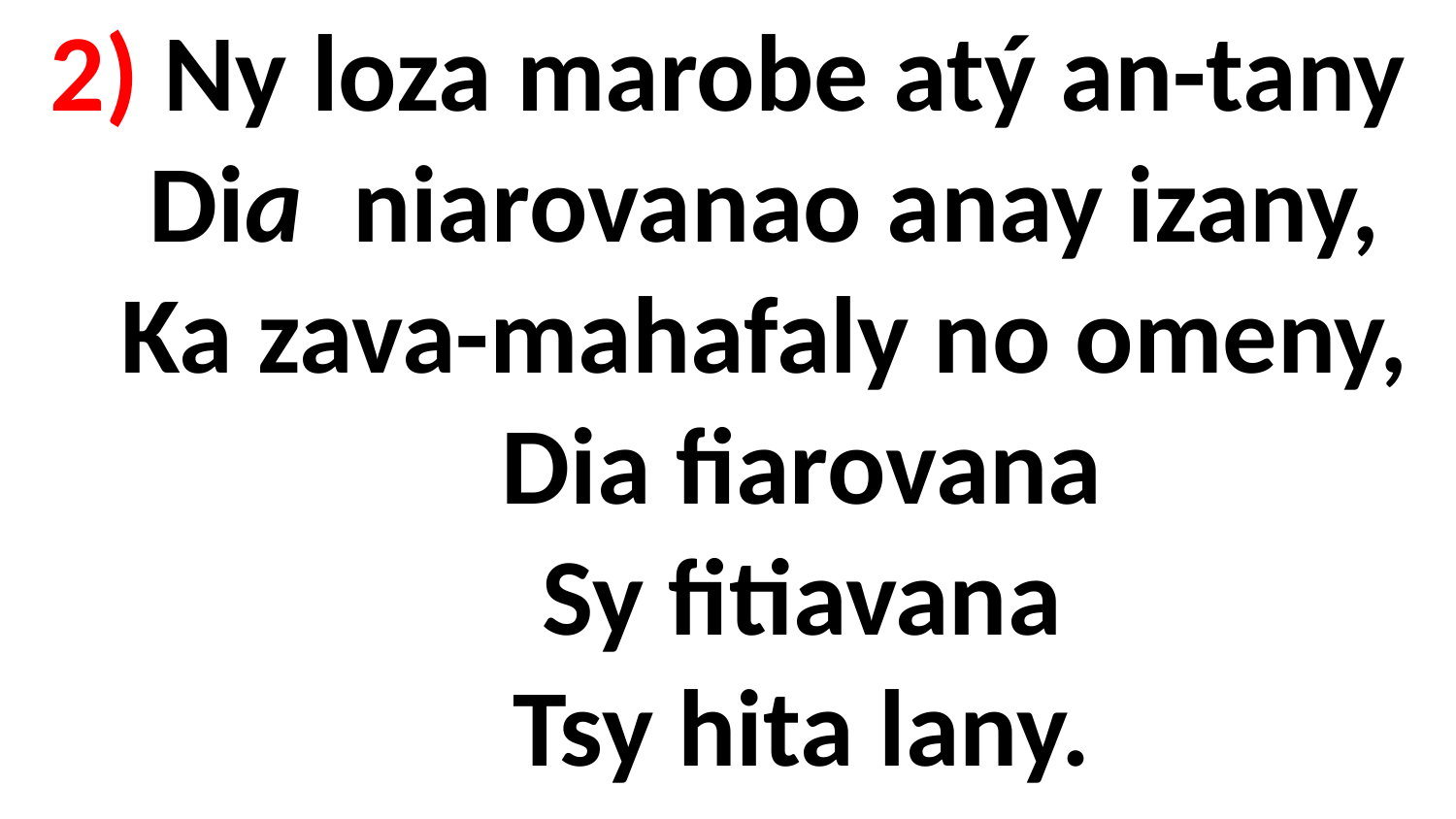

# 2) Ny loza marobe atý an-tany Dia  niarovanao anay izany, Ka zava-mahafaly no omeny, Dia fiarovana Sy fitiavana Tsy hita lany.